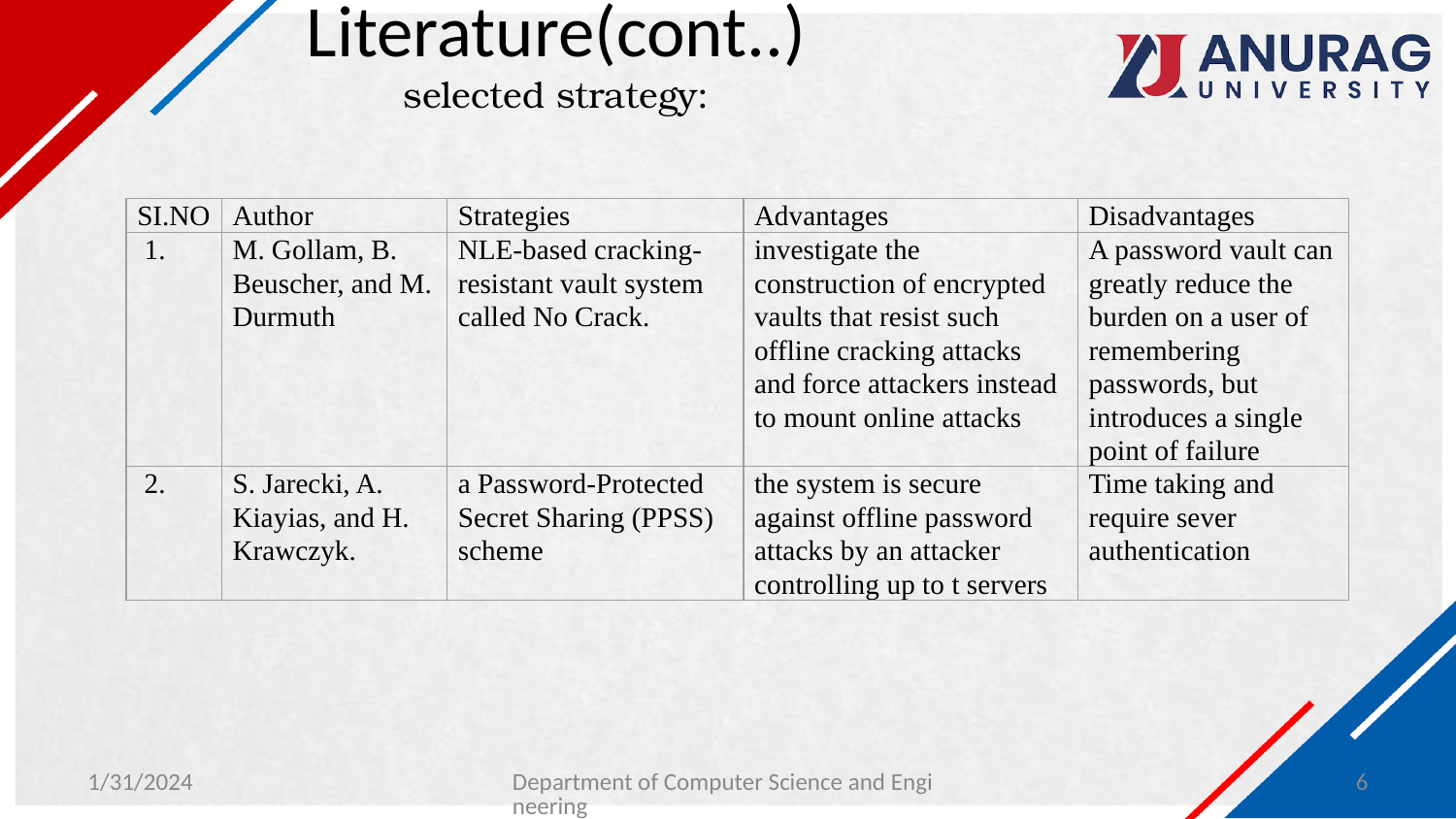

# Literature(cont..) selected strategy:
| SI.NO | Author | Strategies | Advantages | Disadvantages |
| --- | --- | --- | --- | --- |
| 1. | M. Gollam, B. Beuscher, and M. Durmuth | NLE-based cracking-resistant vault system called No Crack. | investigate the construction of encrypted vaults that resist such offline cracking attacks and force attackers instead to mount online attacks | A password vault can greatly reduce the burden on a user of remembering passwords, but introduces a single point of failure |
| 2. | S. Jarecki, A. Kiayias, and H. Krawczyk. | a Password-Protected Secret Sharing (PPSS) scheme | the system is secure against offline password attacks by an attacker controlling up to t servers | Time taking and require sever authentication |

1/31/2024
Department of Computer Science and Engineering
6